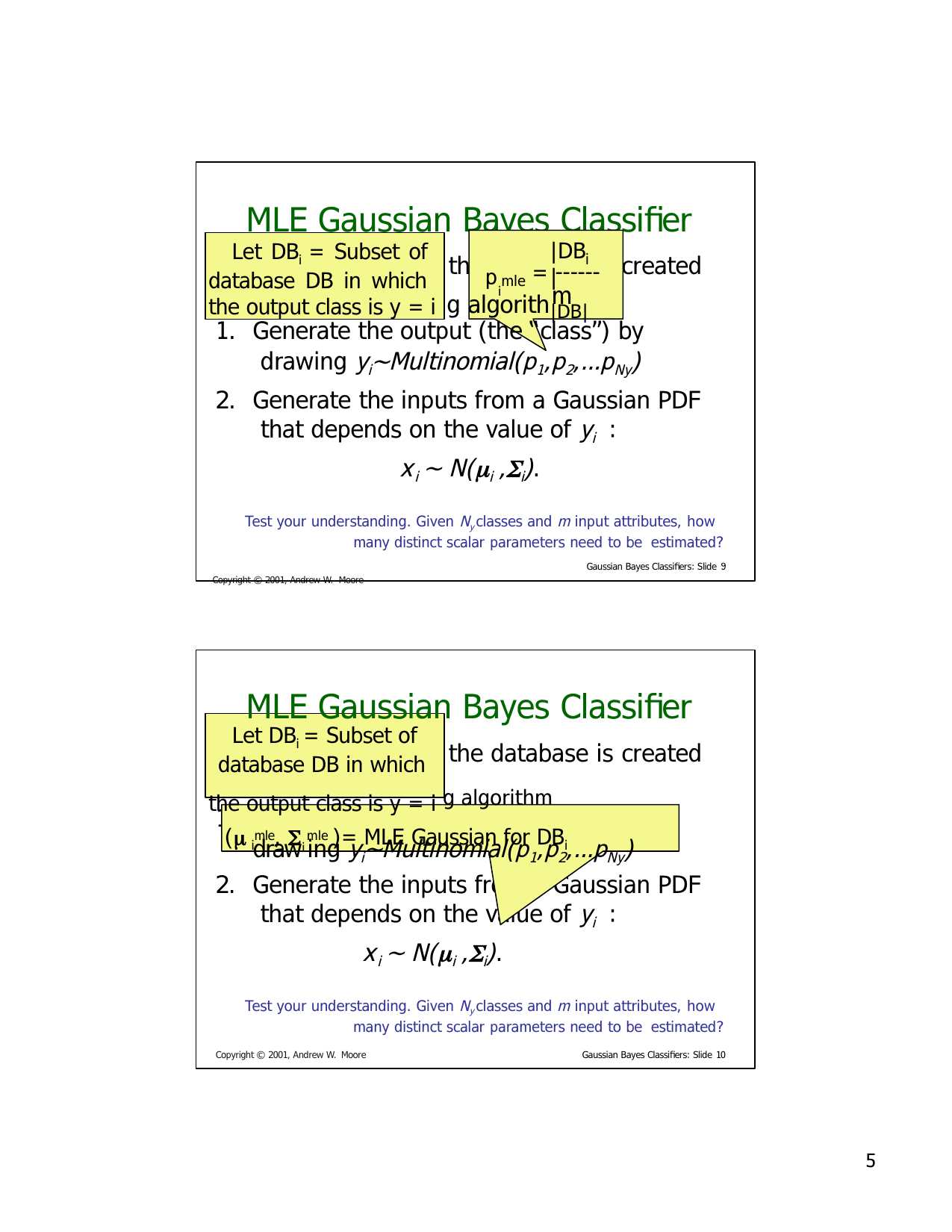

# MLE Gaussian Bayes Classifier

Let DBi = Subset of  database DB in which  the output class is y = i
|DB |
the database is created
i
•	The i’th record in  using the followin
= ------
m
Generate the output (the “class”) by  drawing yi~Multinomial(p1,p2,…pNy)
Generate the inputs from a Gaussian PDF  that depends on the value of yi :
xi ~ N(μi ,Σi).
Test your understanding. Given Ny classes and m input attributes, how  many distinct scalar parameters need to be estimated?

Copyright © 2001, Andrew W. Moore
p
imle
g algorith|DB|
Gaussian Bayes Classifiers: Slide 9

MLE Gaussian Bayes Classifier
Let DBi = Subset of

the database is created
•	The i’th record in  using the followin
database DB in which
the output class is y = i g algorithm
1.	Generate the output (the “class”) by

(μ imle, Σ mle )= MLE Gaussian for DBi
drawi ing yi~Multinomial(p1,p2,…pNy)
2.	Generate the inputs from a Gaussian PDF  that depends on the value of yi :
xi ~ N(μi ,Σi).
Test your understanding. Given Ny classes and m input attributes, how  many distinct scalar parameters need to be estimated?
Copyright © 2001, Andrew W. Moore
Gaussian Bayes Classifiers: Slide 10
5